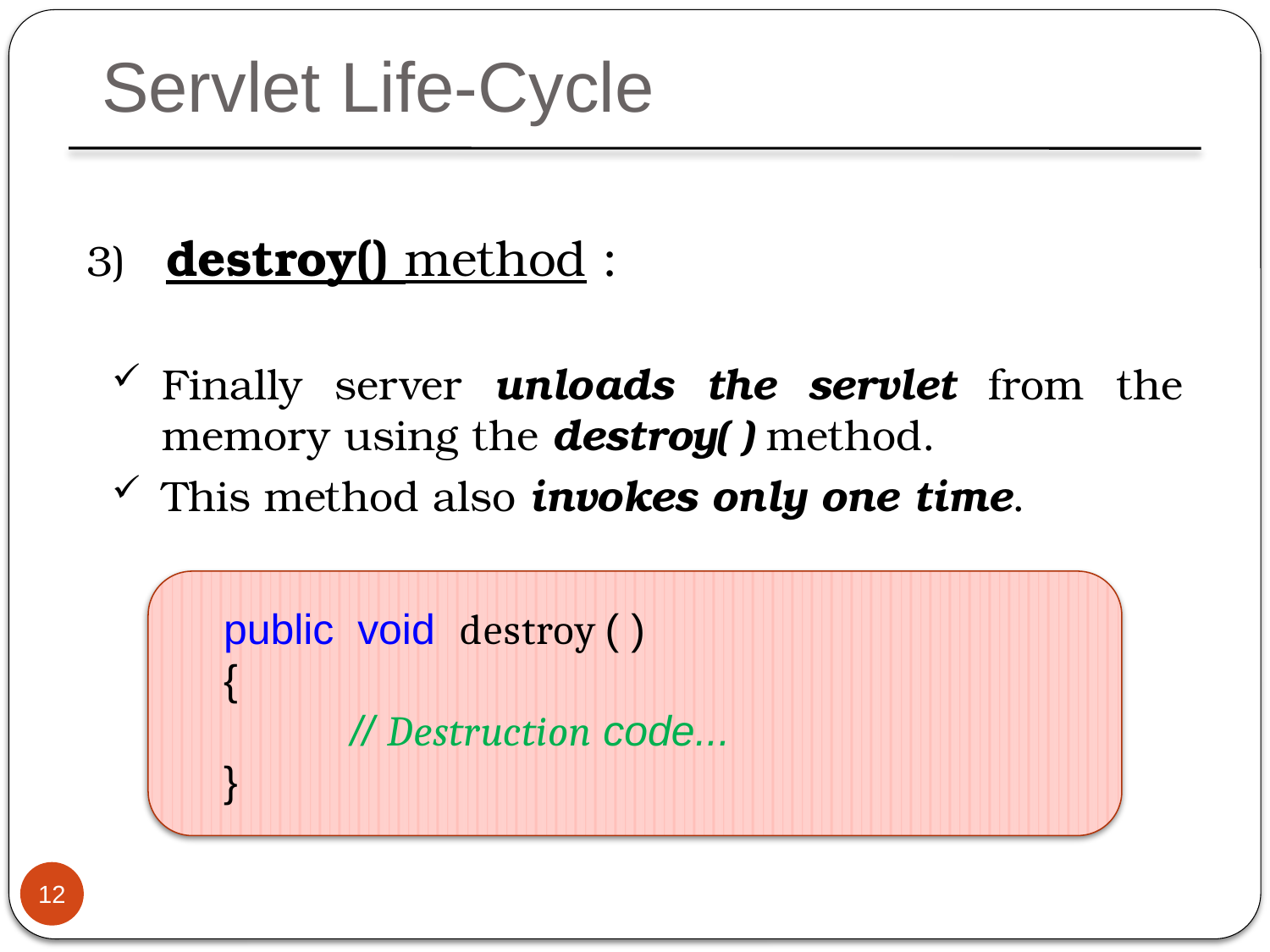

Servlet Life-Cycle
 destroy() method :

Finally server unloads the servlet from the memory using the destroy( ) method.
This method also invokes only one time.
public  void  destroy ( )
{
    	// Destruction code...
}
12